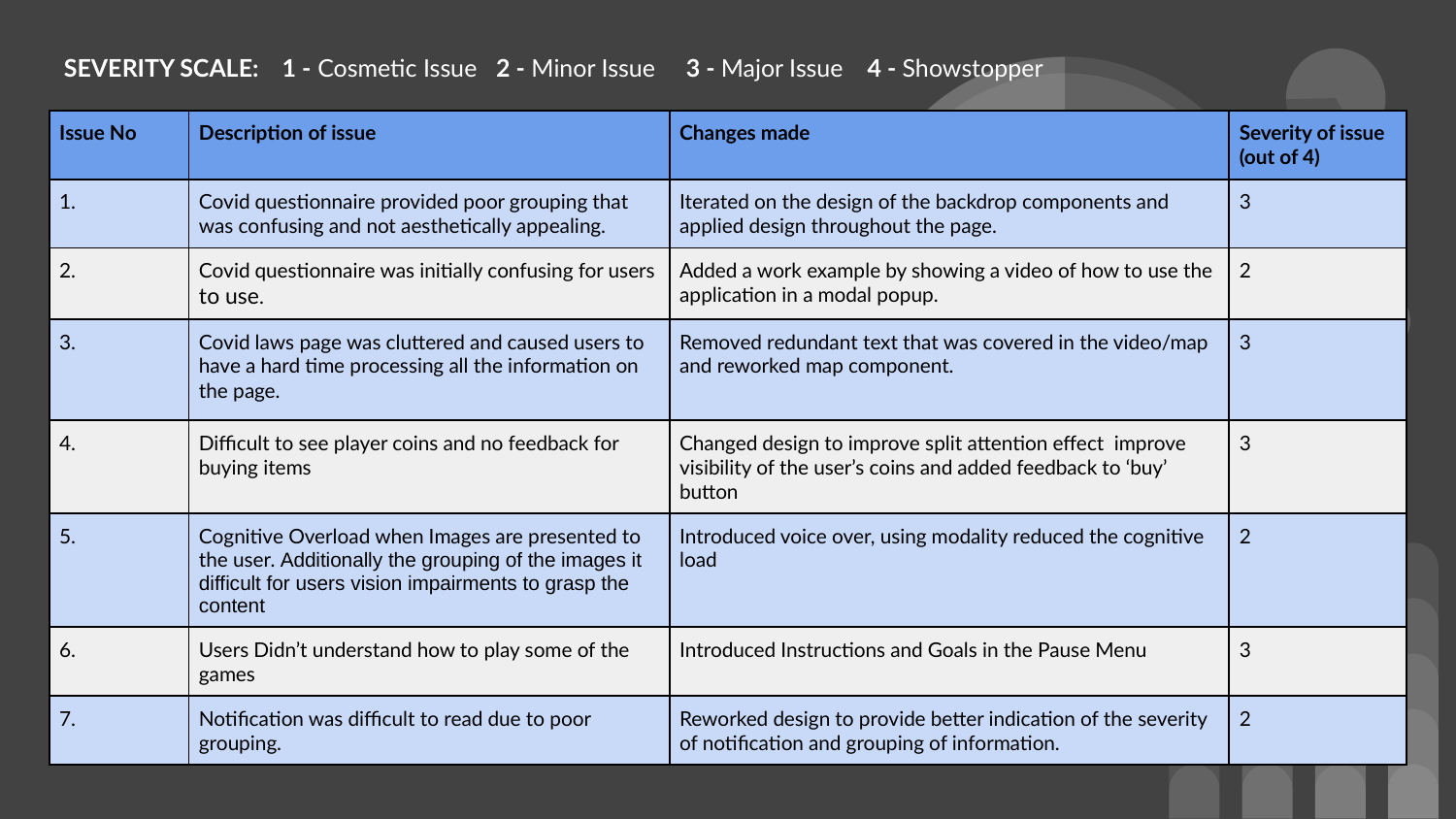

SEVERITY SCALE:    1 - Cosmetic Issue   2 - Minor Issue     3 - Major Issue    4 - Showstopper
| Issue No | Description of issue | Changes made | Severity of issue (out of 4) |
| --- | --- | --- | --- |
| 1. | Covid questionnaire provided poor grouping that was confusing and not aesthetically appealing. | Iterated on the design of the backdrop components and applied design throughout the page. | 3 |
| 2. | Covid questionnaire was initially confusing for users to use. | Added a work example by showing a video of how to use the application in a modal popup. | 2 |
| 3. | Covid laws page was cluttered and caused users to have a hard time processing all the information on the page. | Removed redundant text that was covered in the video/map and reworked map component. | 3 |
| 4. | Difficult to see player coins and no feedback for buying items | Changed design to improve split attention effect improve visibility of the user’s coins and added feedback to ‘buy’ button | 3 |
| 5. | Cognitive Overload when Images are presented to the user. Additionally the grouping of the images it difficult for users vision impairments to grasp the content | Introduced voice over, using modality reduced the cognitive load | 2 |
| 6. | Users Didn’t understand how to play some of the games | Introduced Instructions and Goals in the Pause Menu | 3 |
| 7. | Notification was difficult to read due to poor grouping. | Reworked design to provide better indication of the severity of notification and grouping of information. | 2 |